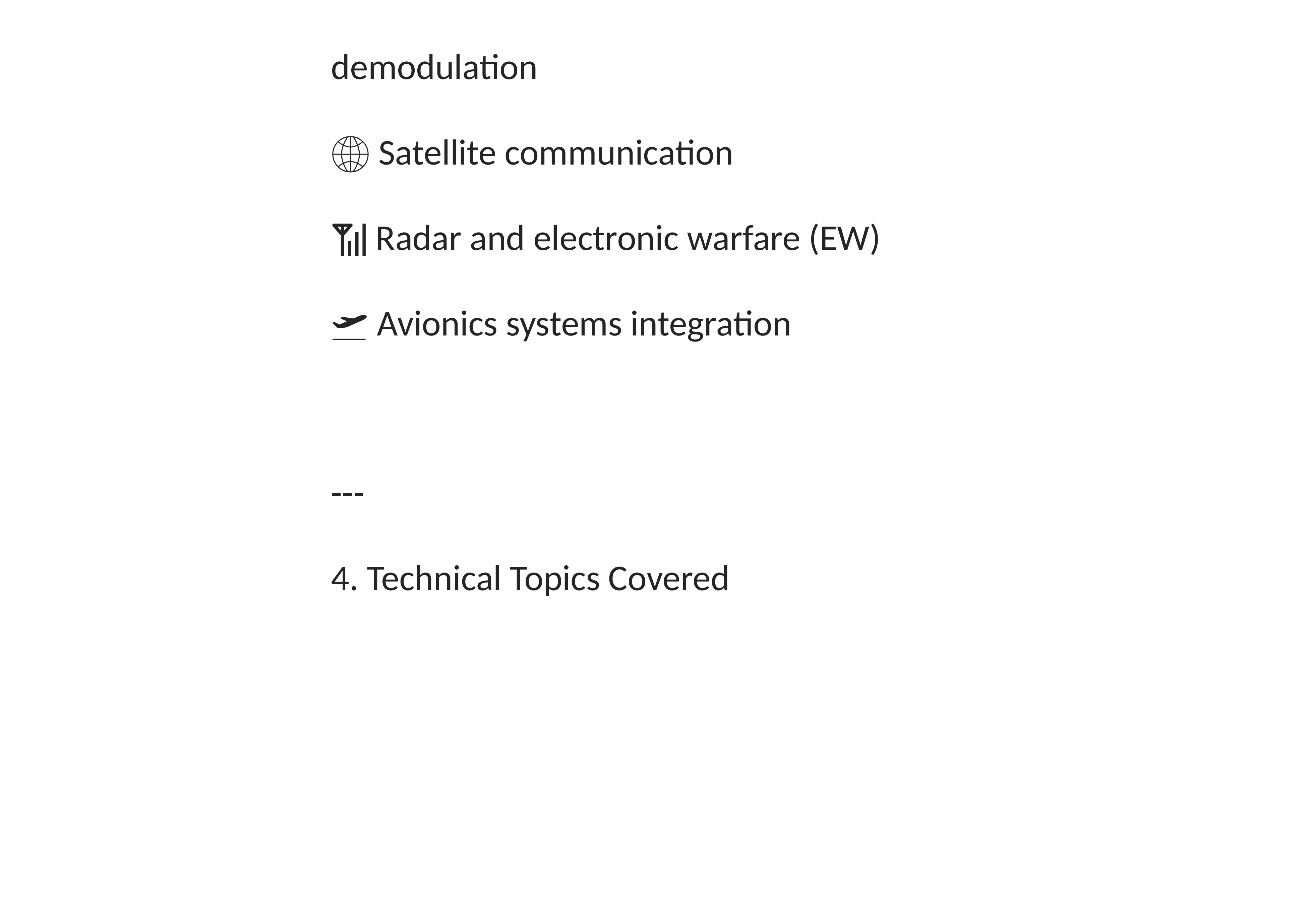

demodulation

🌐 Satellite communication

📶 Radar and electronic warfare (EW)

🛫 Avionics systems integration

---

4. Technical Topics Covered